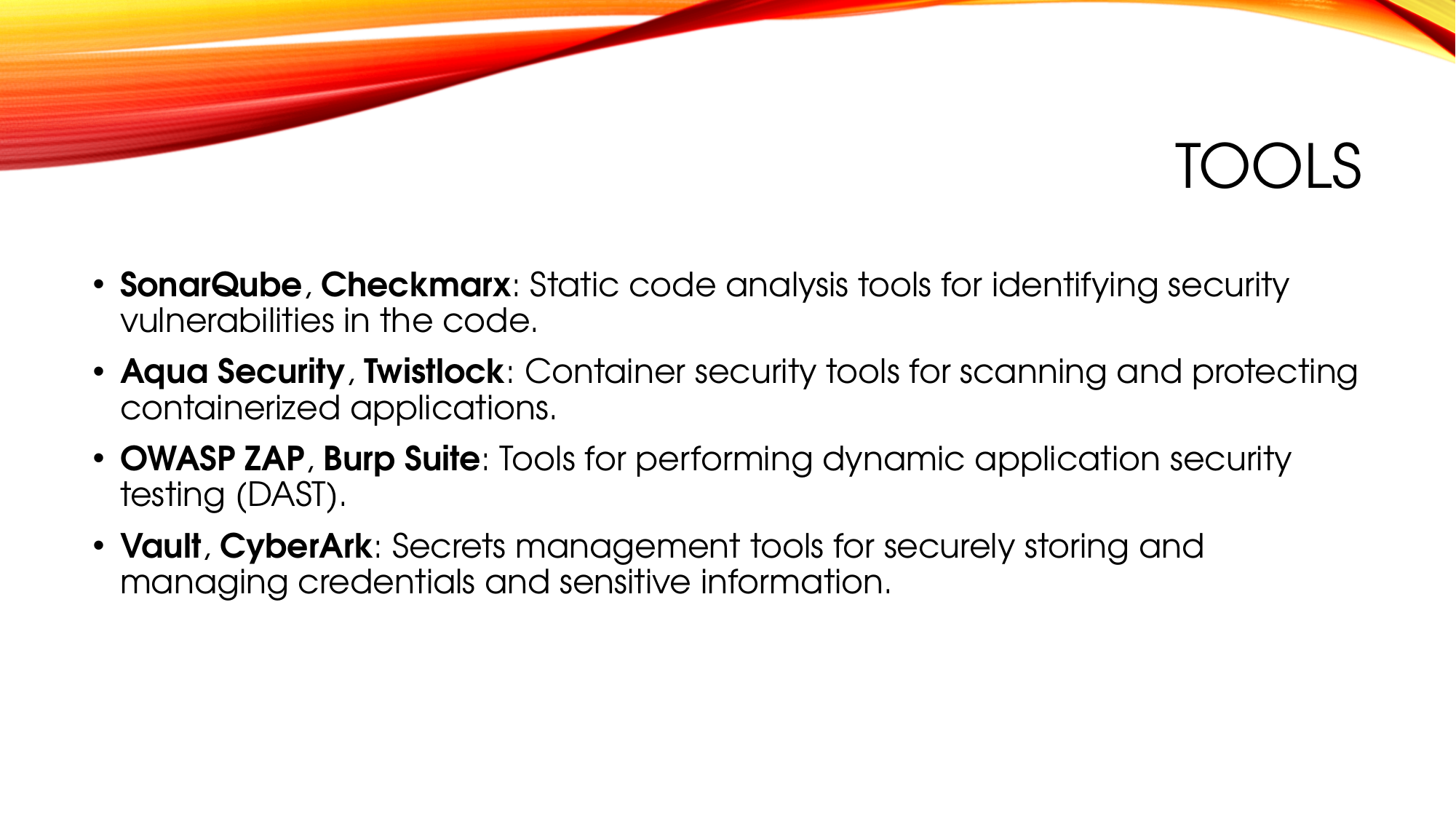

# Tools
SonarQube, Checkmarx: Static code analysis tools for identifying security vulnerabilities in the code.
Aqua Security, Twistlock: Container security tools for scanning and protecting containerized applications.
OWASP ZAP, Burp Suite: Tools for performing dynamic application security testing (DAST).
Vault, CyberArk: Secrets management tools for securely storing and managing credentials and sensitive information.